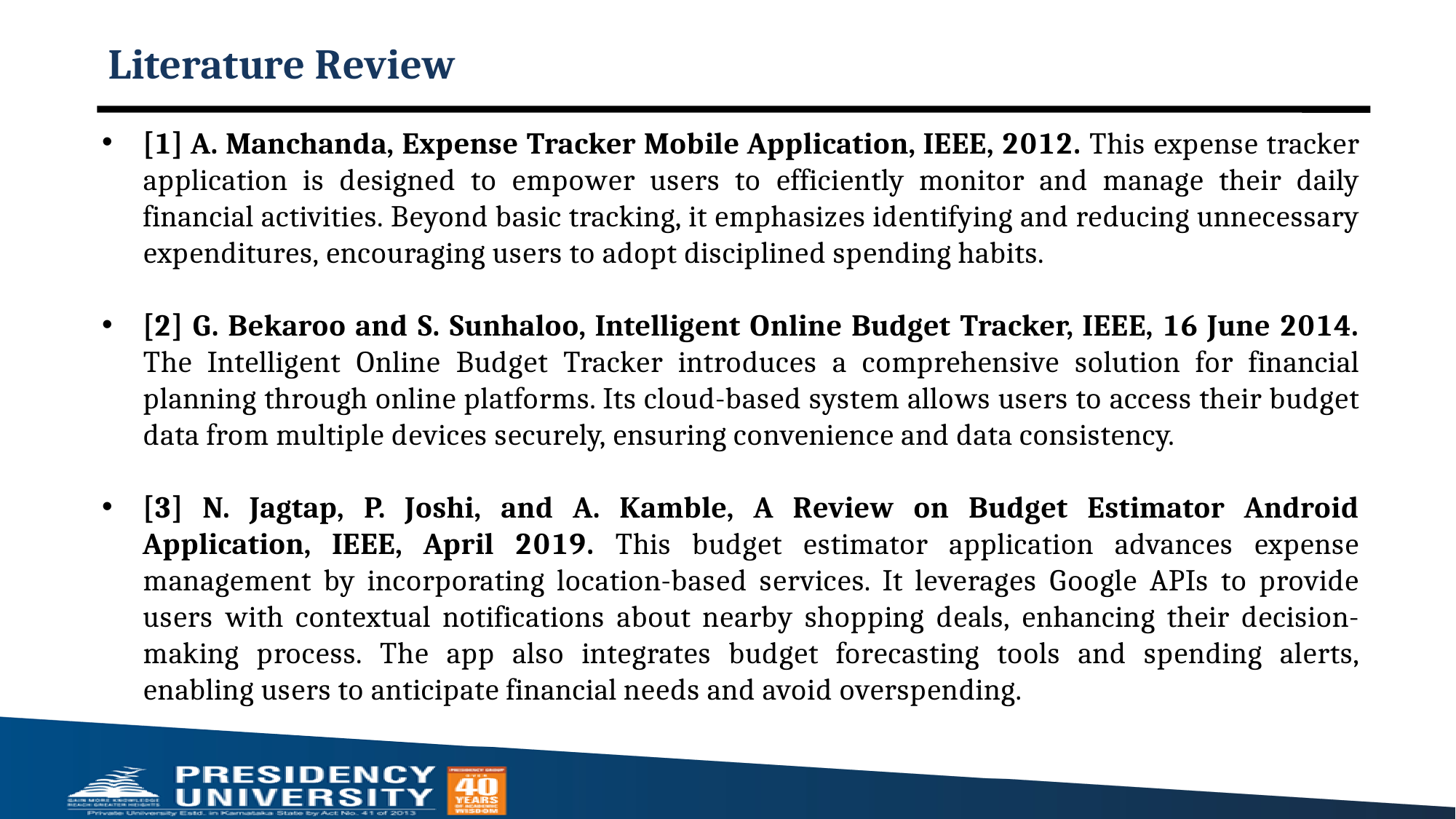

# Literature Review
[1] A. Manchanda, Expense Tracker Mobile Application, IEEE, 2012. This expense tracker application is designed to empower users to efficiently monitor and manage their daily financial activities. Beyond basic tracking, it emphasizes identifying and reducing unnecessary expenditures, encouraging users to adopt disciplined spending habits.

[2] G. Bekaroo and S. Sunhaloo, Intelligent Online Budget Tracker, IEEE, 16 June 2014. The Intelligent Online Budget Tracker introduces a comprehensive solution for financial planning through online platforms. Its cloud-based system allows users to access their budget data from multiple devices securely, ensuring convenience and data consistency.

[3] N. Jagtap, P. Joshi, and A. Kamble, A Review on Budget Estimator Android Application, IEEE, April 2019. This budget estimator application advances expense management by incorporating location-based services. It leverages Google APIs to provide users with contextual notifications about nearby shopping deals, enhancing their decision-making process. The app also integrates budget forecasting tools and spending alerts, enabling users to anticipate financial needs and avoid overspending.